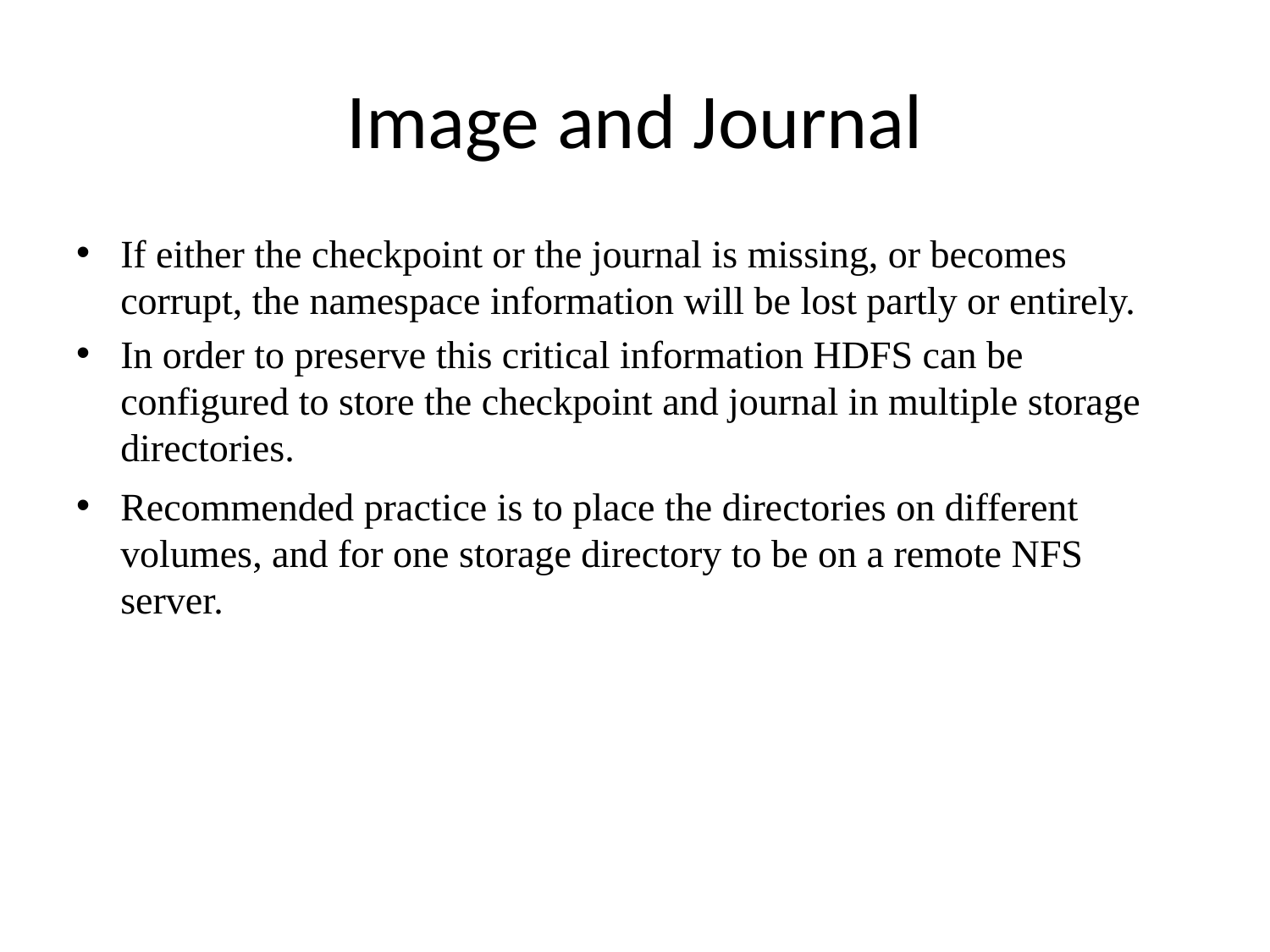

# Image and Journal
If either the checkpoint or the journal is missing, or becomes corrupt, the namespace information will be lost partly or entirely.
In order to preserve this critical information HDFS can be configured to store the checkpoint and journal in multiple storage directories.
Recommended practice is to place the directories on different volumes, and for one storage directory to be on a remote NFS server.